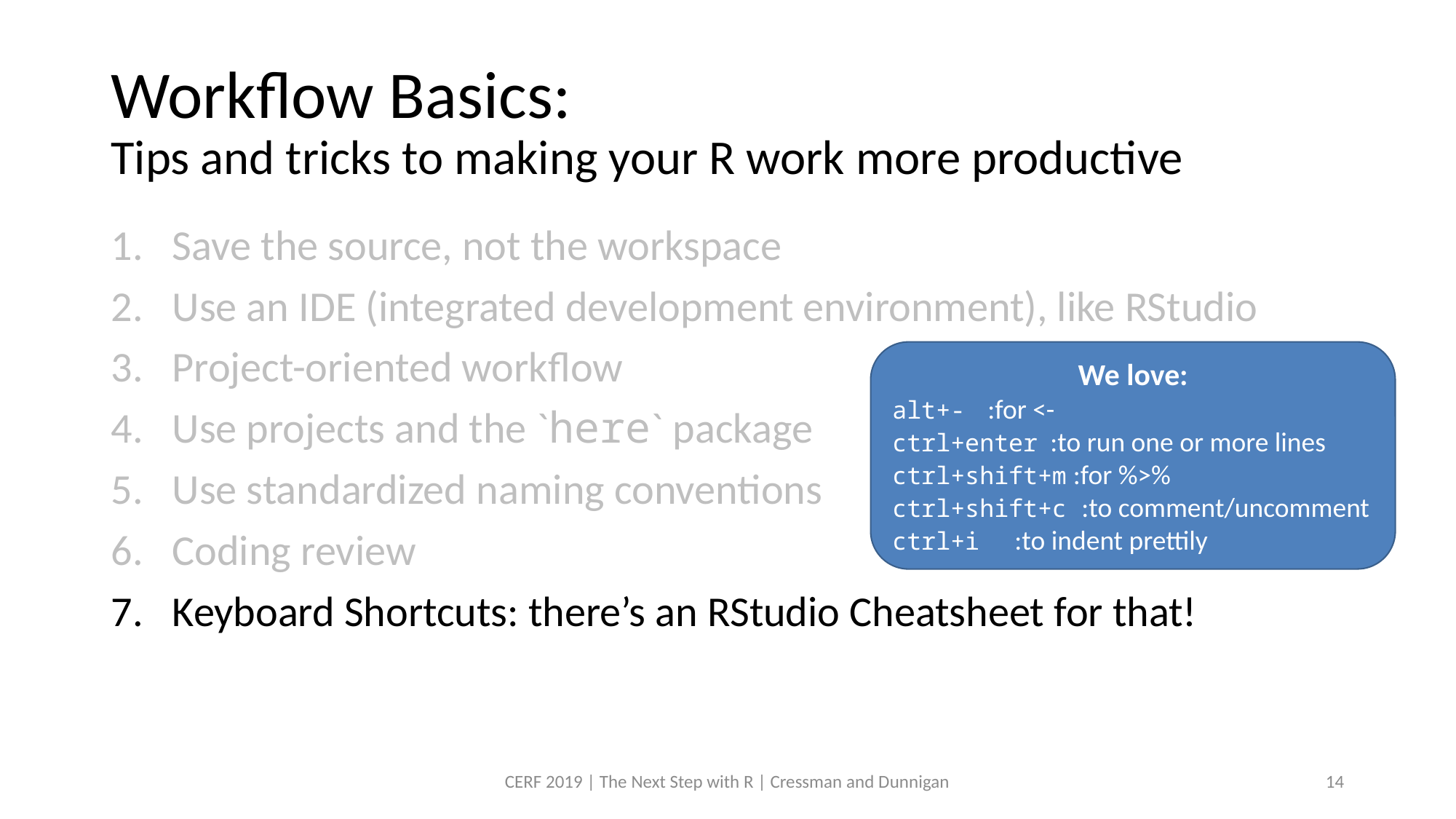

# Workflow Basics: Tips and tricks to making your R work more productive
Save the source, not the workspace
Use an IDE (integrated development environment), like RStudio
Project-oriented workflow
Use projects and the `here` package
Use standardized naming conventions
Coding review
Keyboard Shortcuts: there’s an RStudio Cheatsheet for that!
We love:
alt+-  :for <-
ctrl+enter  :to run one or more lines
ctrl+shift+m :for %>%
ctrl+shift+c :to comment/uncomment
ctrl+i    :to indent prettily
CERF 2019 | The Next Step with R | Cressman and Dunnigan
14